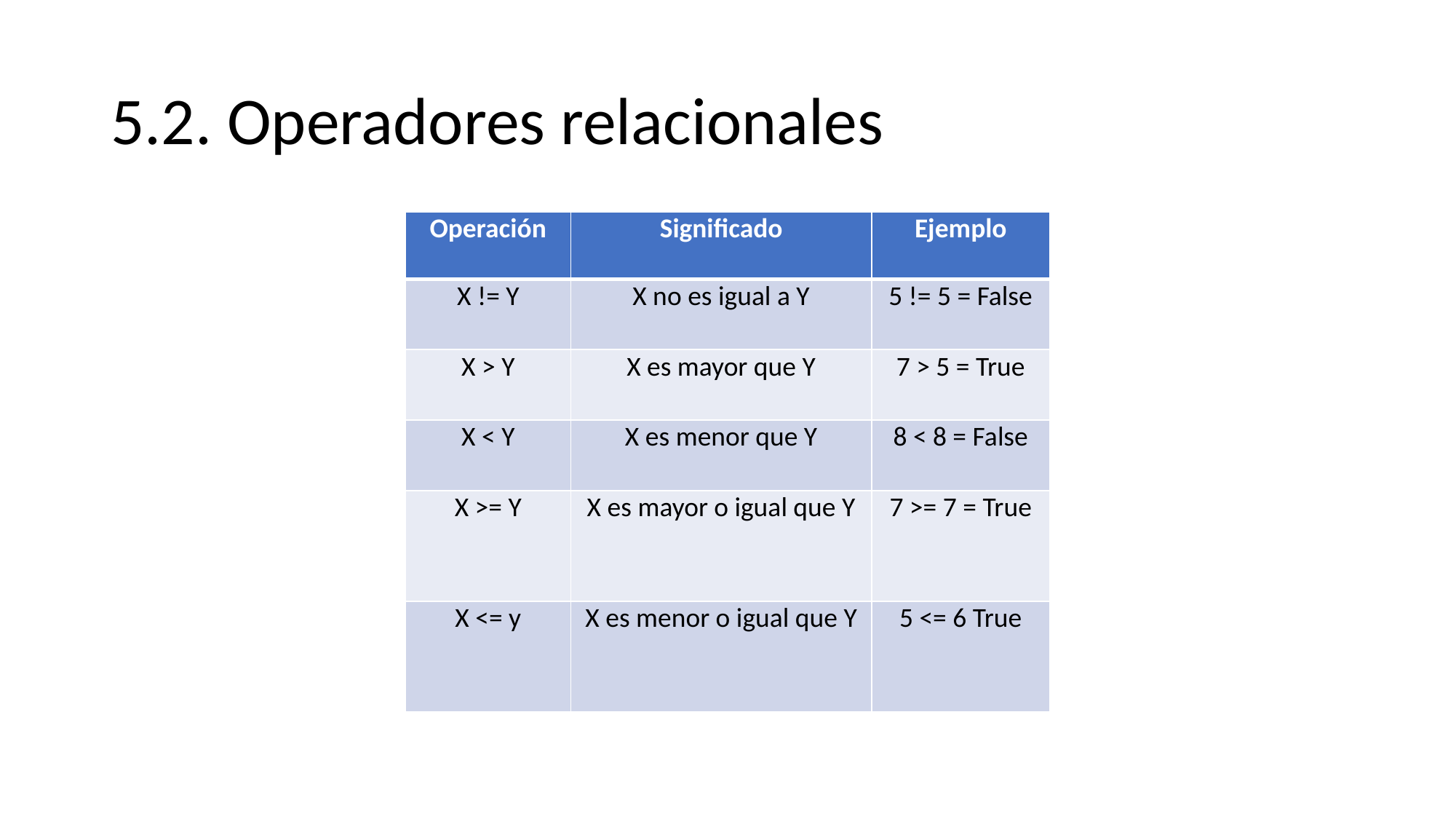

# 5.2. Operadores relacionales
| Operación | Significado | Ejemplo |
| --- | --- | --- |
| X != Y | X no es igual a Y | 5 != 5 = False |
| X > Y | X es mayor que Y | 7 > 5 = True |
| X < Y | X es menor que Y | 8 < 8 = False |
| X >= Y | X es mayor o igual que Y | 7 >= 7 = True |
| X <= y | X es menor o igual que Y | 5 <= 6 True |